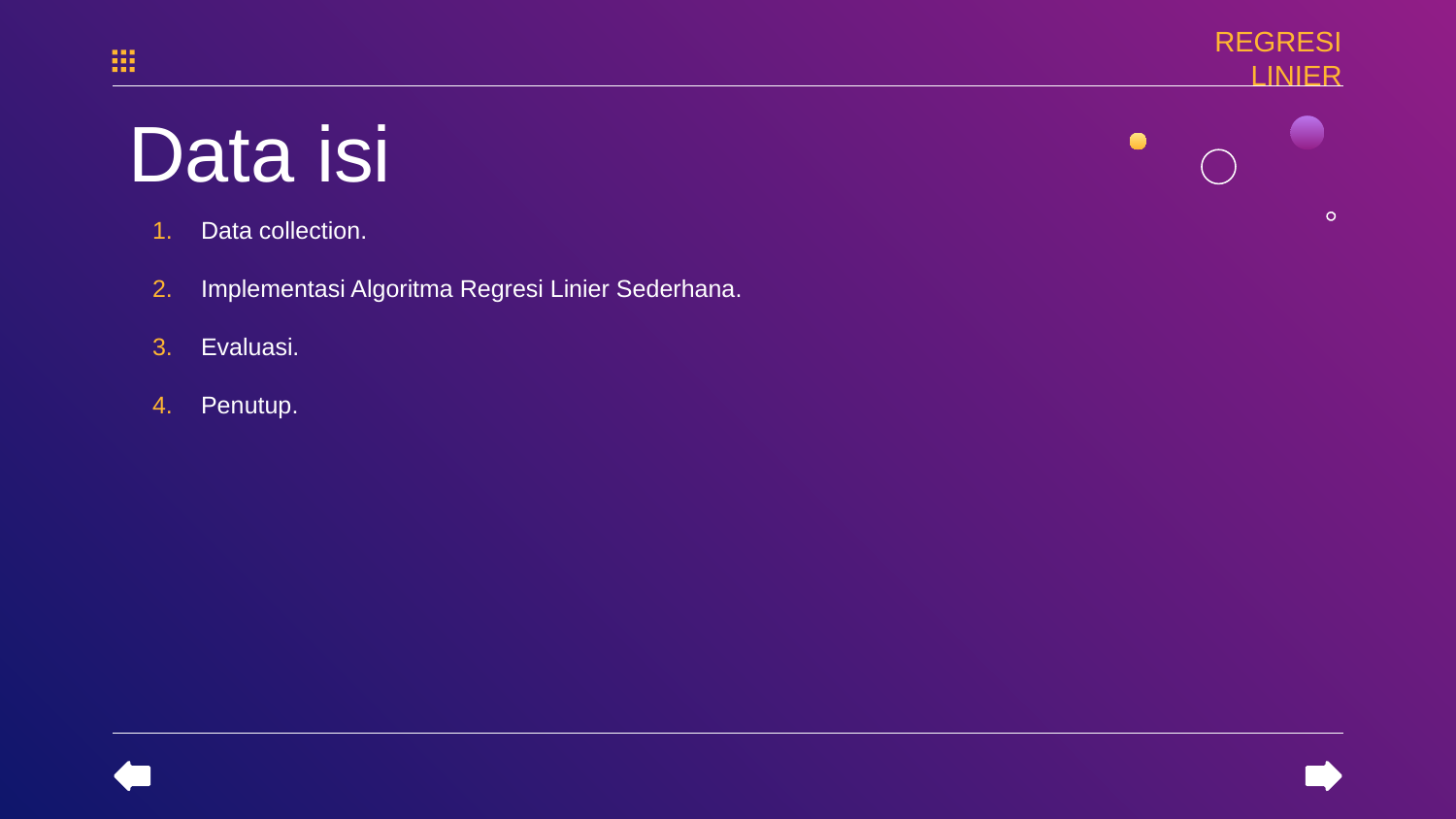

REGRESI LINIER

# Data isi

Data collection.

Implementasi Algoritma Regresi Linier Sederhana.

Evaluasi.

Penutup.